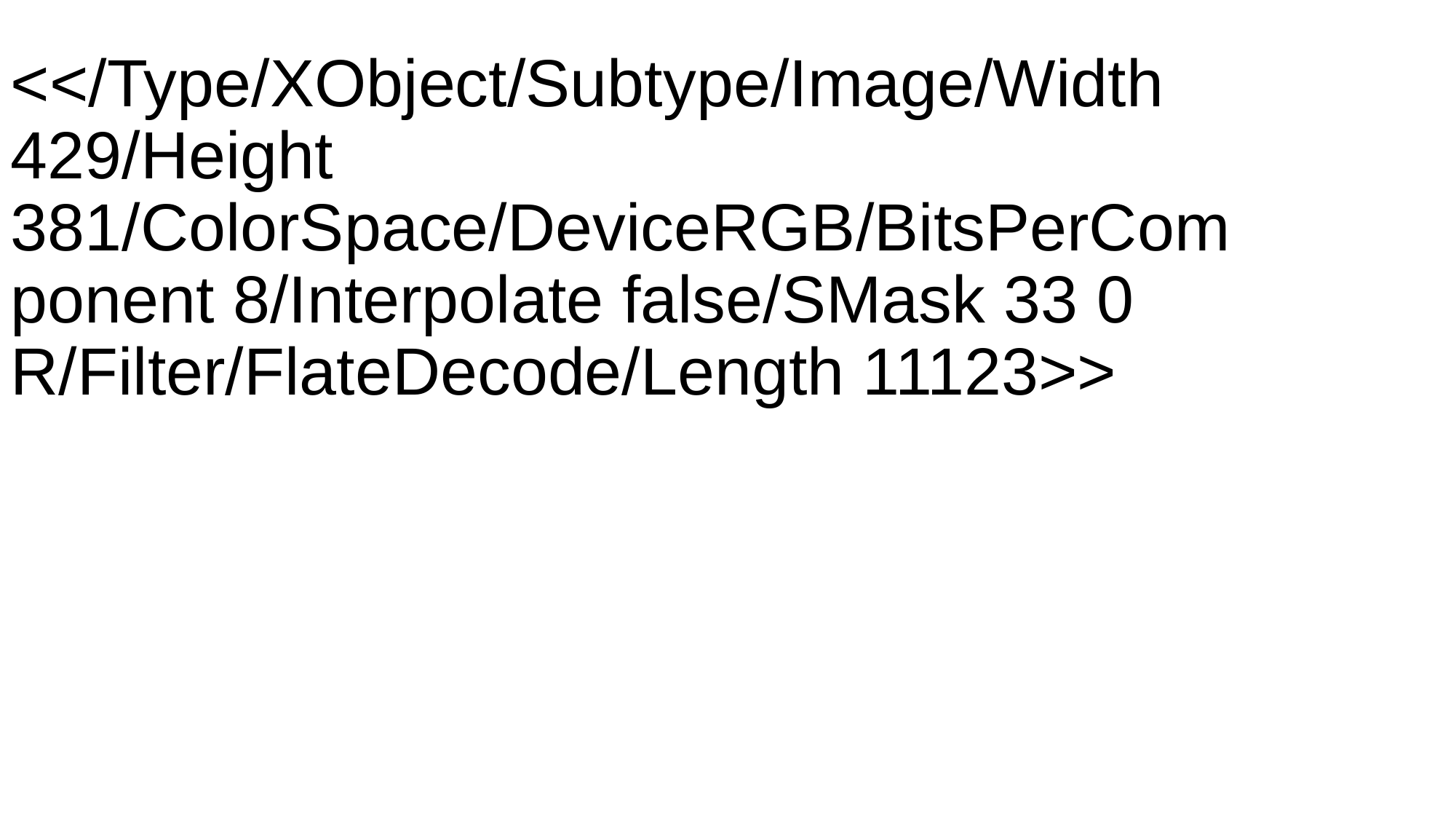

<</Type/XObject/Subtype/Image/Width 429/Height 381/ColorSpace/DeviceRGB/BitsPerComponent 8/Interpolate false/SMask 33 0 R/Filter/FlateDecode/Length 11123>>